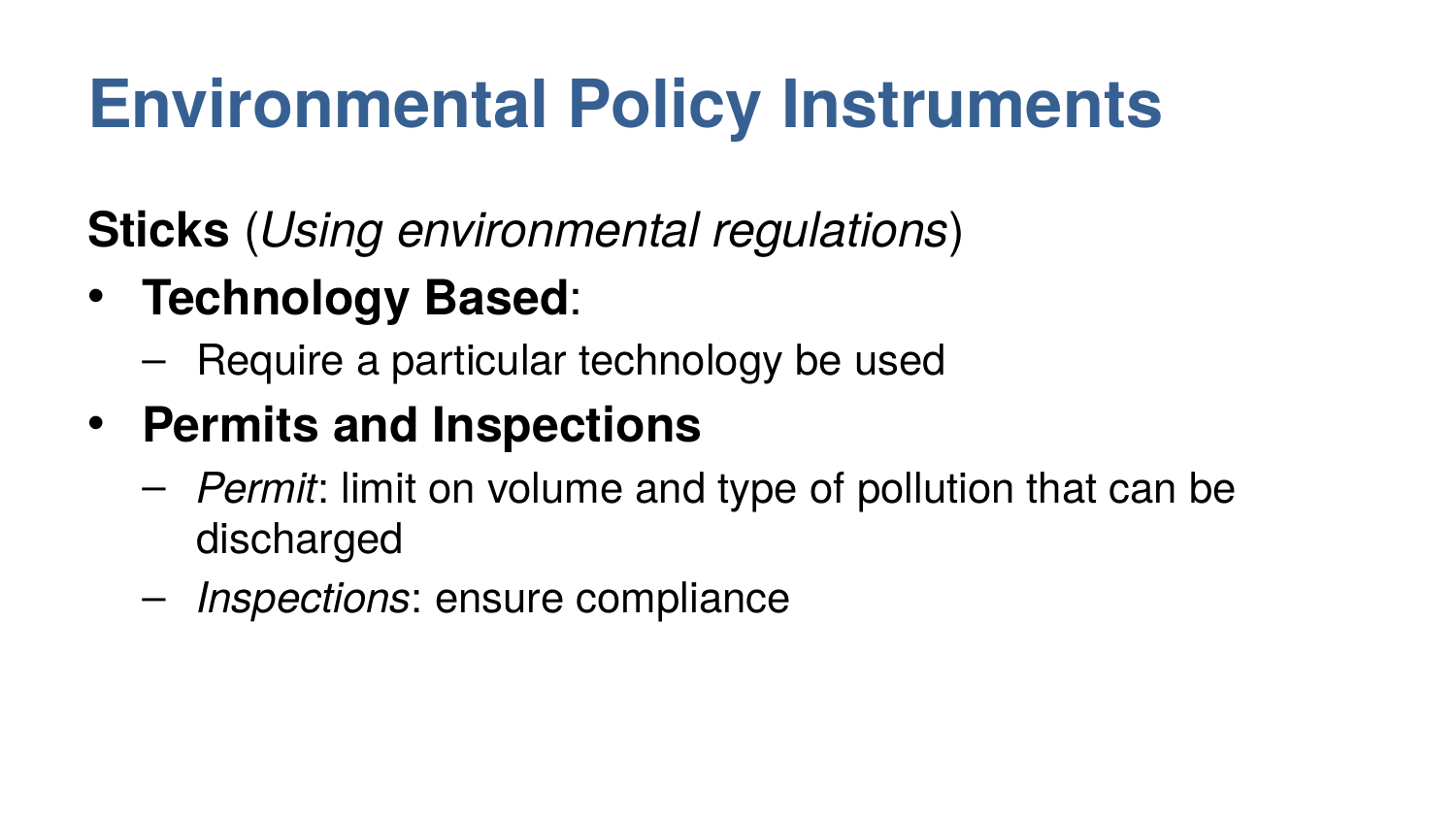

# Environmental Policy Instruments
Sticks (Using environmental regulations)
Technology Based:
Require a particular technology be used
Permits and Inspections
Permit: limit on volume and type of pollution that can be discharged
Inspections: ensure compliance